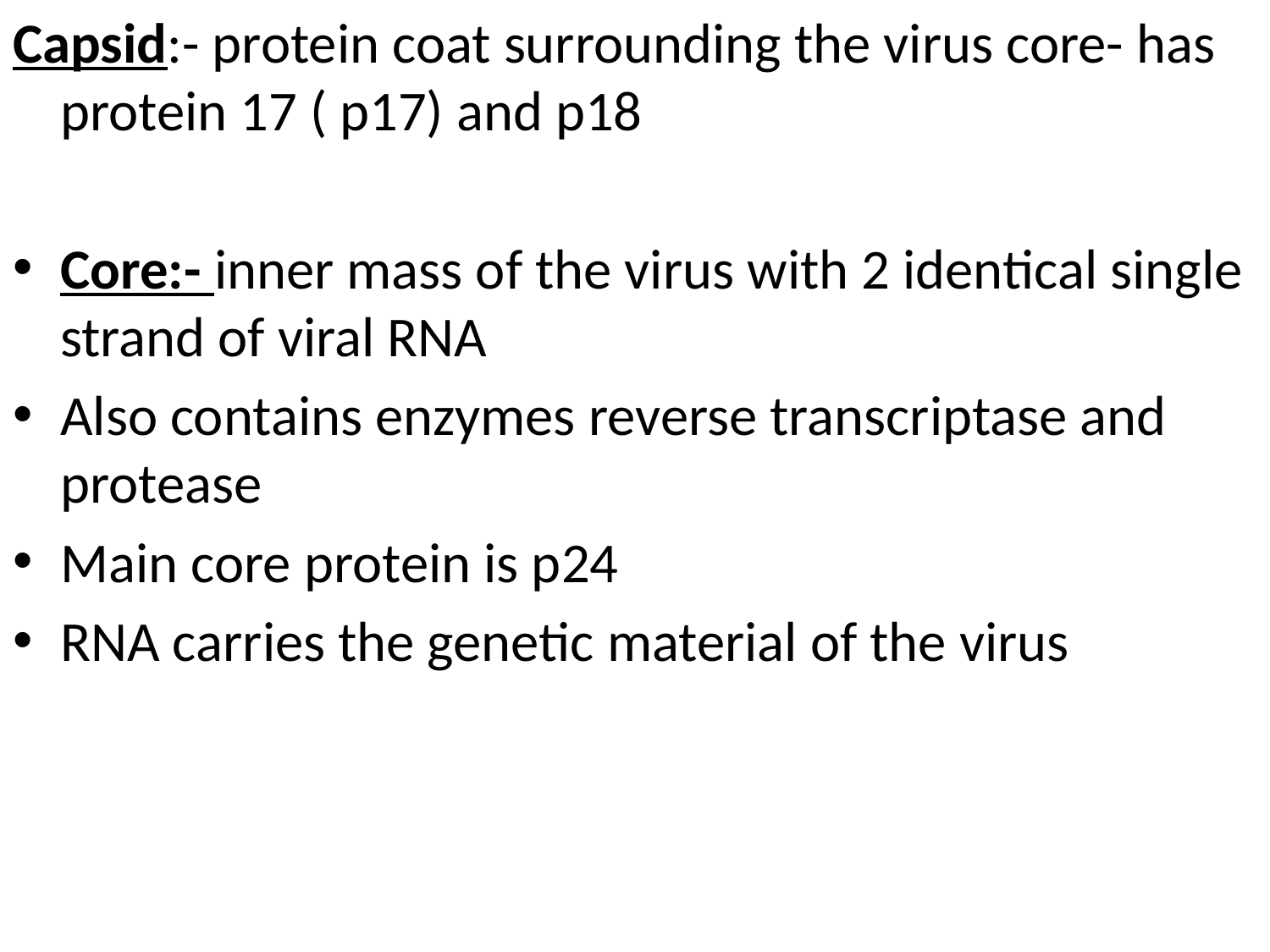

Capsid:- protein coat surrounding the virus core- has protein 17 ( p17) and p18

Core:- inner mass of the virus with 2 identical single strand of viral RNA
Also contains enzymes reverse transcriptase and protease
Main core protein is p24
RNA carries the genetic material of the virus